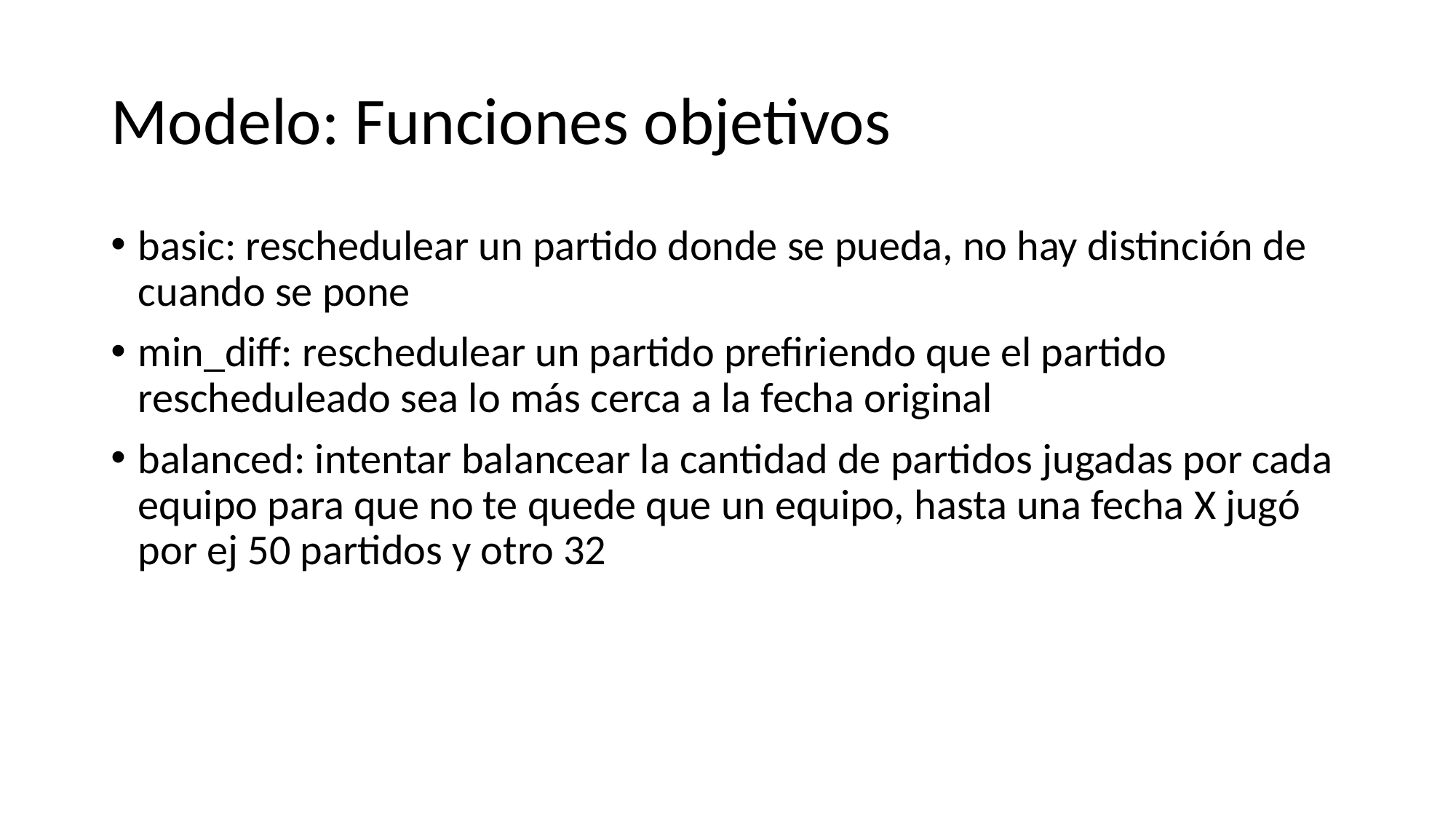

# Modelo: Funciones objetivos
basic: reschedulear un partido donde se pueda, no hay distinción de cuando se pone
min_diff: reschedulear un partido prefiriendo que el partido rescheduleado sea lo más cerca a la fecha original
balanced: intentar balancear la cantidad de partidos jugadas por cada equipo para que no te quede que un equipo, hasta una fecha X jugó por ej 50 partidos y otro 32